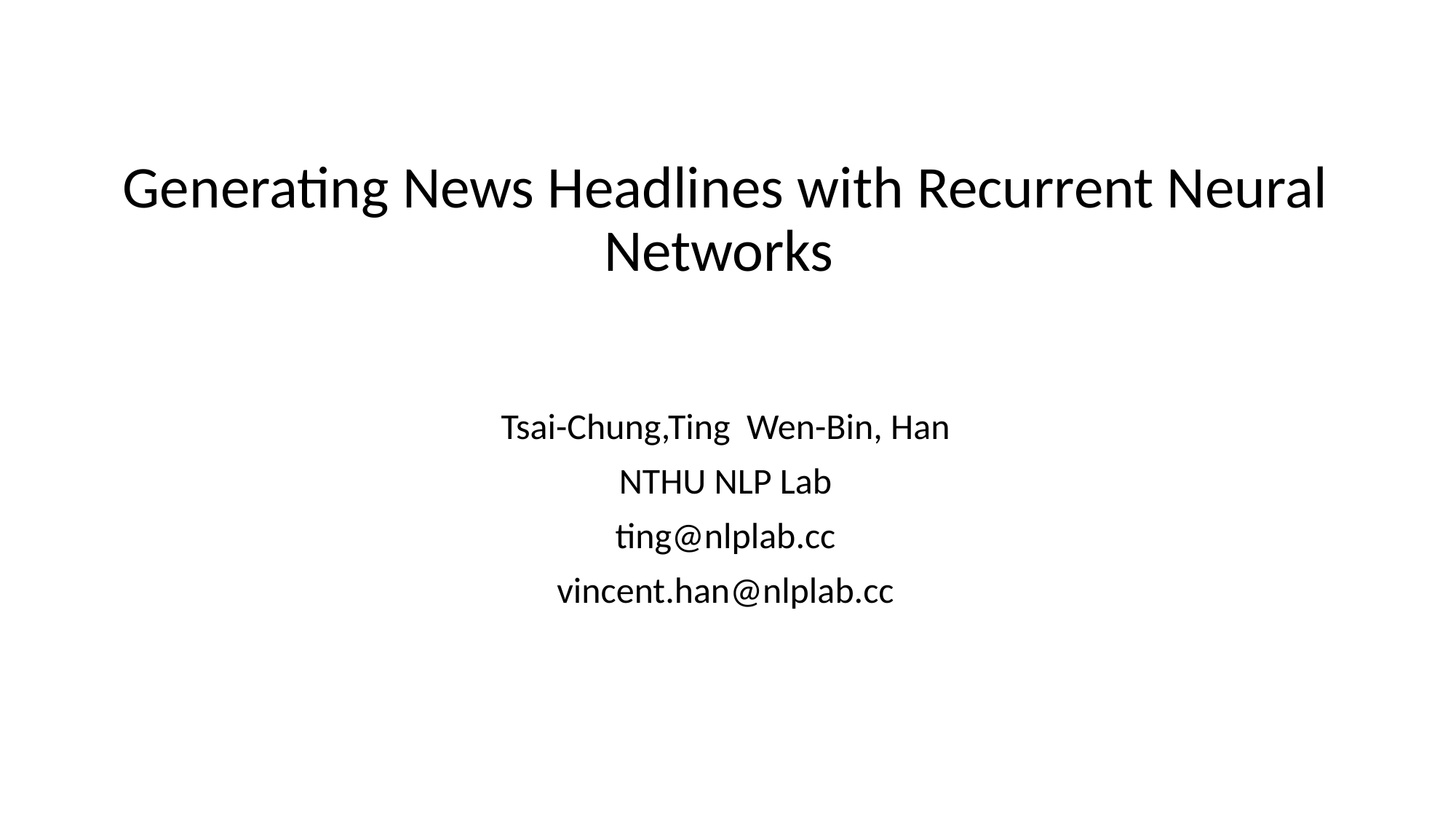

Generating News Headlines with Recurrent Neural Networks

Tsai-Chung,Ting  Wen-Bin, Han
NTHU NLP Lab
ting@nlplab.cc
vincent.han@nlplab.cc